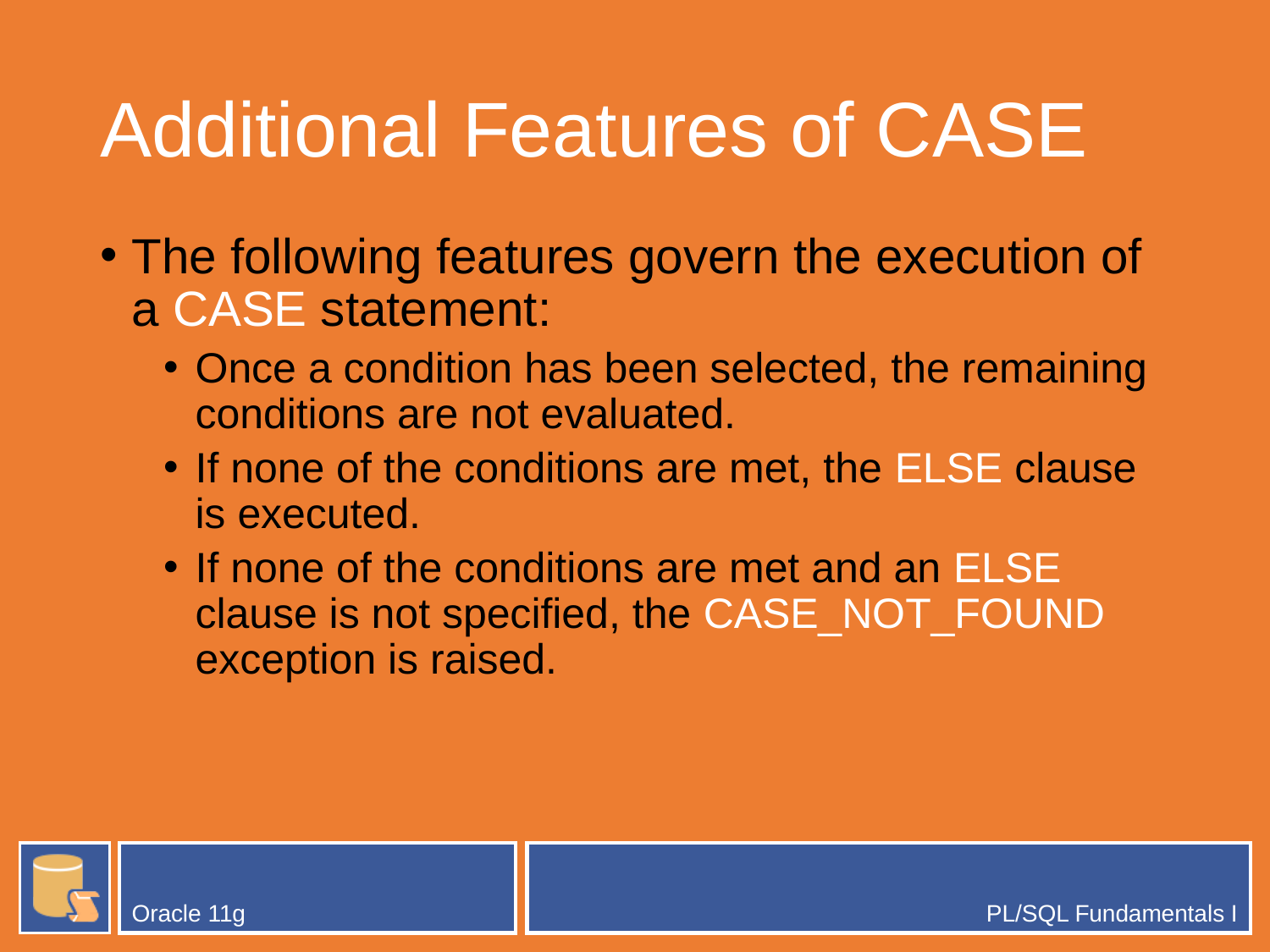

# Additional Features of CASE
The following features govern the execution of a CASE statement:
Once a condition has been selected, the remaining conditions are not evaluated.
If none of the conditions are met, the ELSE clause is executed.
If none of the conditions are met and an ELSE clause is not specified, the CASE_NOT_FOUND exception is raised.